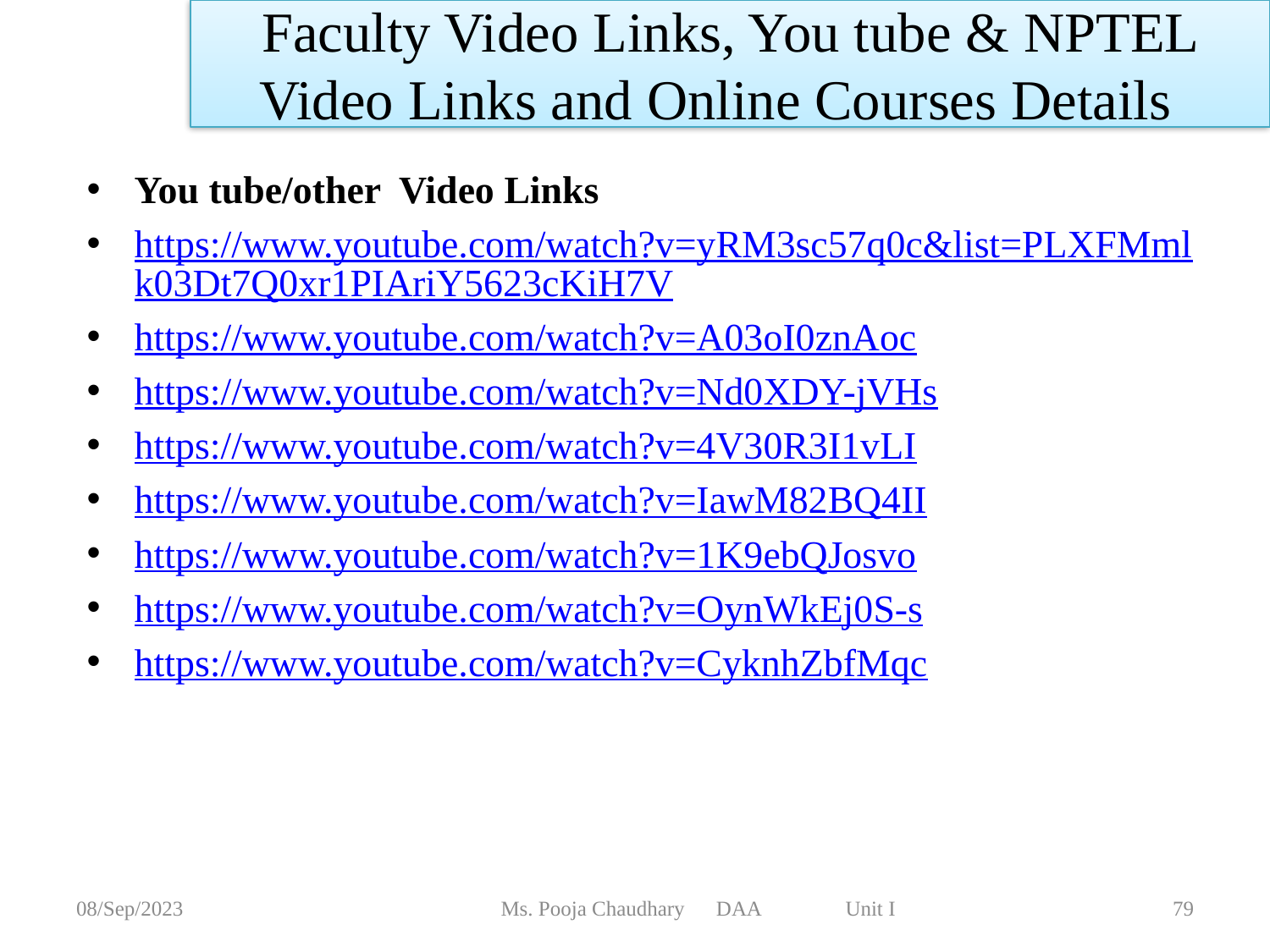

Faculty Video Links, You tube & NPTEL Video Links and Online Courses Details
You tube/other  Video Links
https://www.youtube.com/watch?v=yRM3sc57q0c&list=PLXFMmlk03Dt7Q0xr1PIAriY5623cKiH7V
https://www.youtube.com/watch?v=A03oI0znAoc
https://www.youtube.com/watch?v=Nd0XDY-jVHs
https://www.youtube.com/watch?v=4V30R3I1vLI
https://www.youtube.com/watch?v=IawM82BQ4II
https://www.youtube.com/watch?v=1K9ebQJosvo
https://www.youtube.com/watch?v=OynWkEj0S-s
https://www.youtube.com/watch?v=CyknhZbfMqc
08/Sep/2023
Ms. Pooja Chaudhary      DAA                Unit I
79